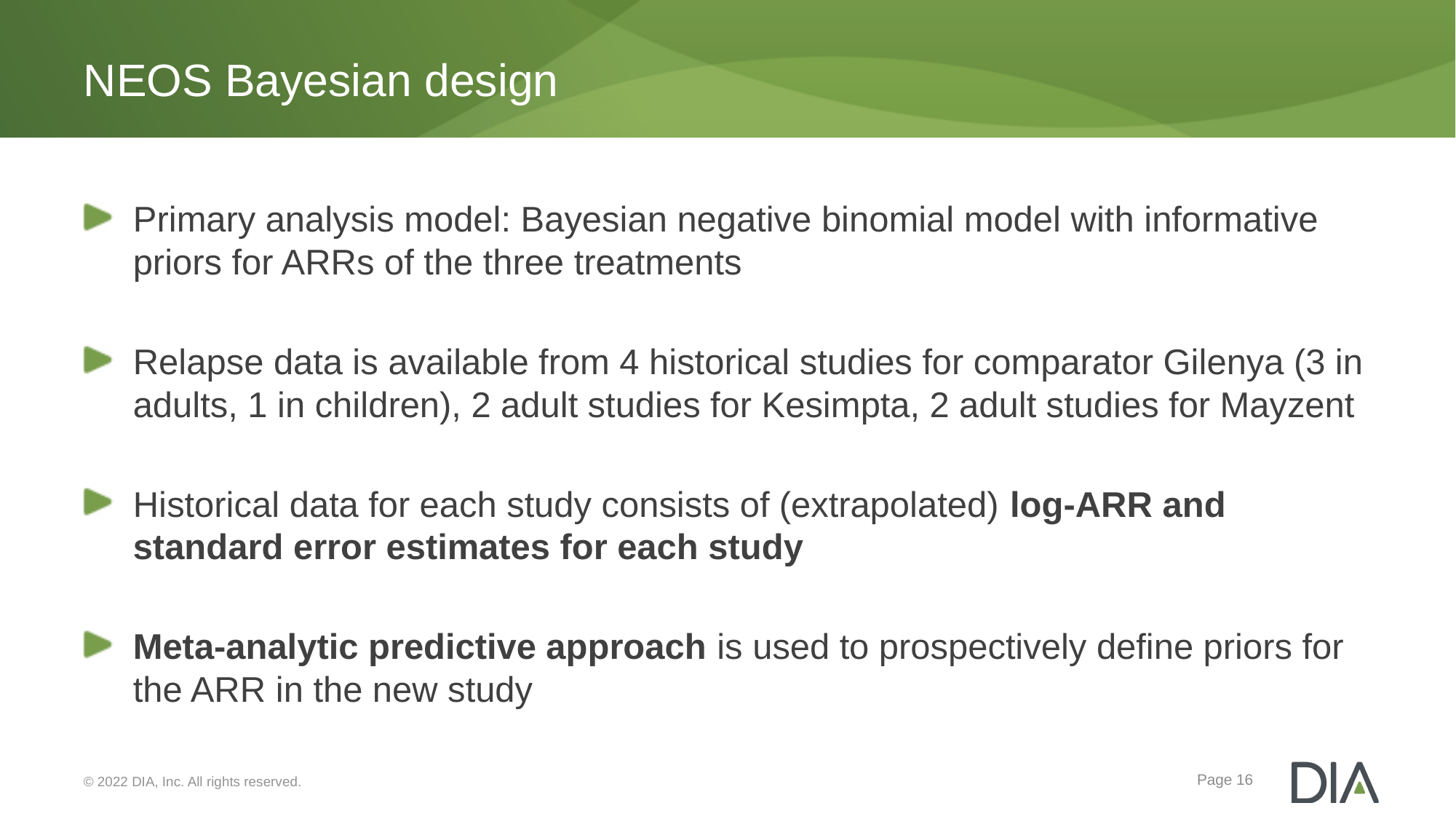

# NEOS Bayesian design
Primary analysis model: Bayesian negative binomial model with informative priors for ARRs of the three treatments

Relapse data is available from 4 historical studies for comparator Gilenya (3 in adults, 1 in children), 2 adult studies for Kesimpta, 2 adult studies for Mayzent

Historical data for each study consists of (extrapolated) log-ARR and standard error estimates for each study

Meta-analytic predictive approach is used to prospectively define priors for the ARR in the new study

Page 16
© 2022 DIA, Inc. All rights reserved.